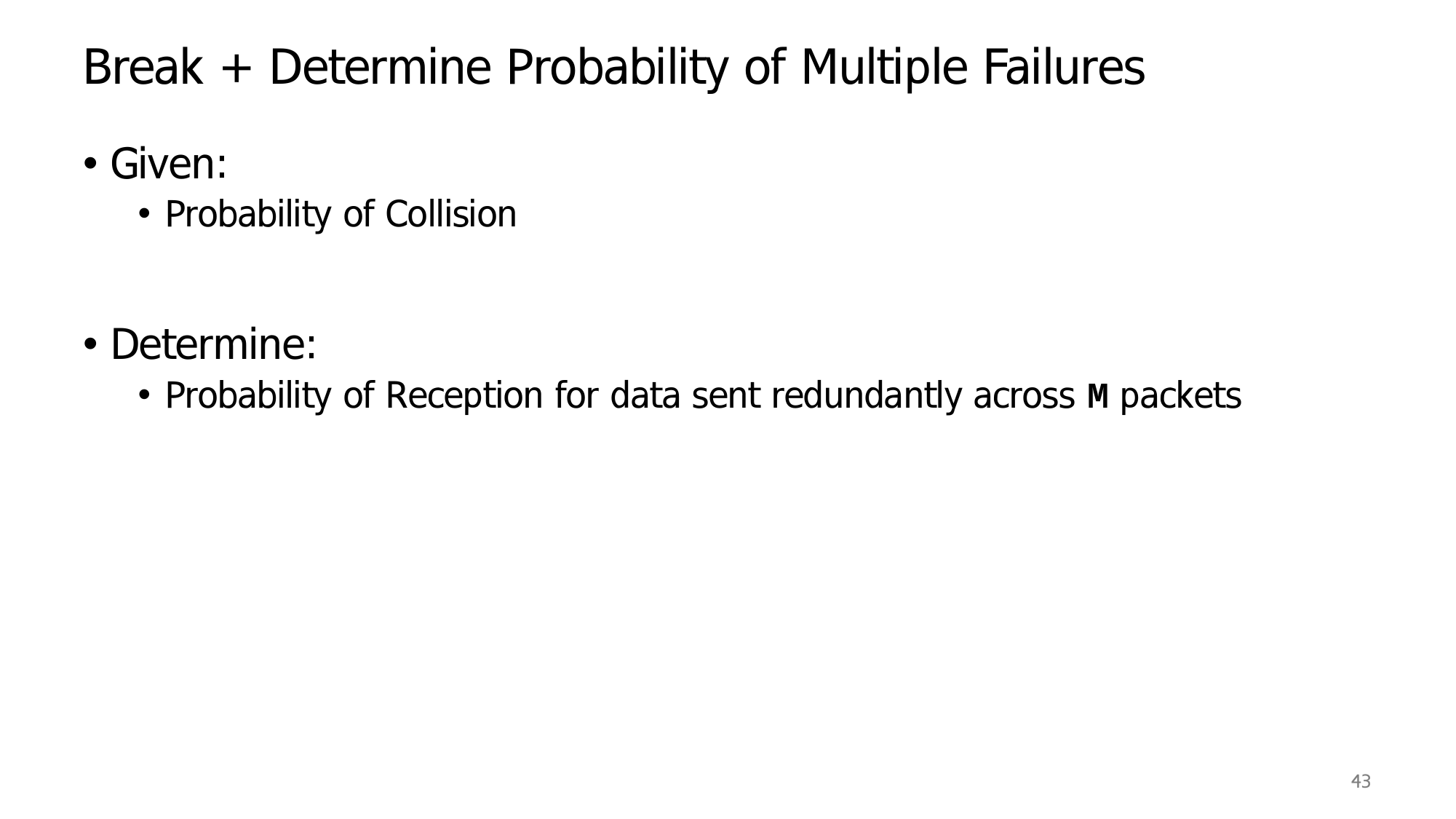

# Break + Determine Probability of Multiple Failures
Given:
Probability of Collision

Determine:
Probability of Reception for data sent redundantly across M packets
43